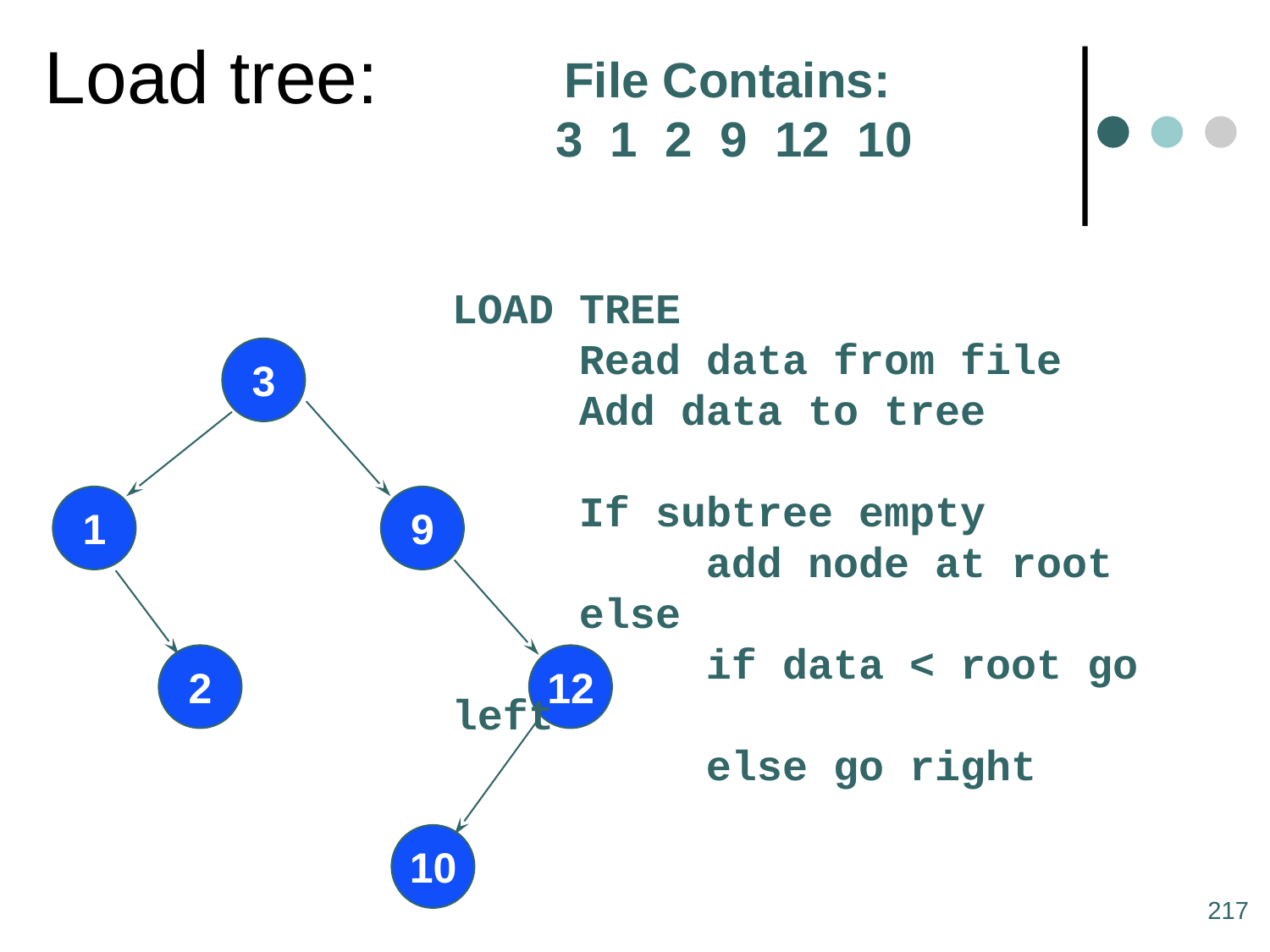

# Load tree:
File Contains:
 3  1  2  9  12  10
LOAD TREE
	Read data from file
	Add data to tree

	If subtree empty
		add node at root
	else
		if data < root go left
		else go right

3

1
9

2
12

10
217